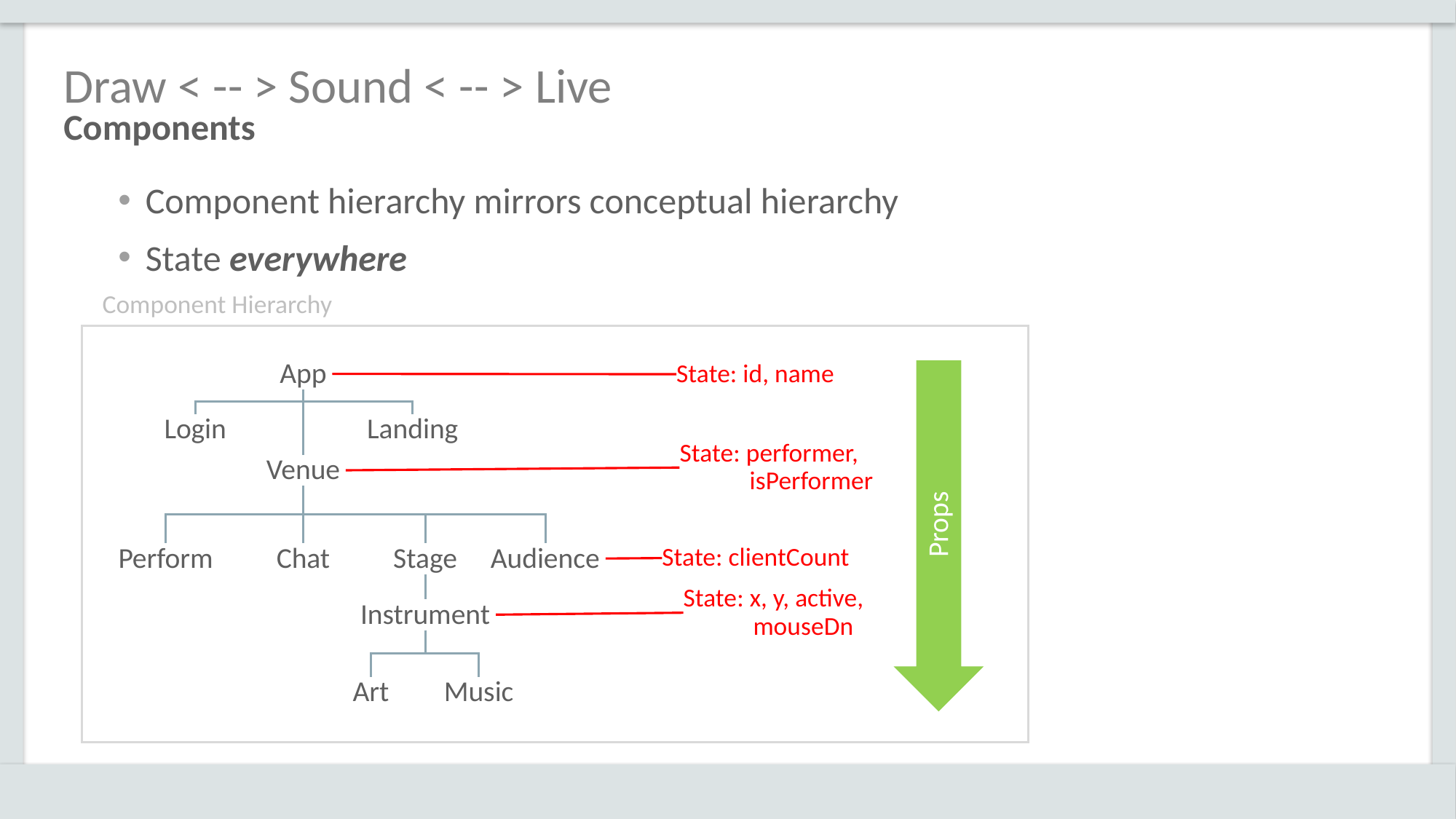

# Draw < -- > Sound < -- > Live Components
Component hierarchy mirrors conceptual hierarchy
State everywhere

Component Hierarchy

App
State: id, name
Props
Login
Landing
State: performer,
            isPerformer
Venue
Perform
Chat
Stage
Audience
State: clientCount
State: x, y, active,
            mouseDn
Instrument
Art
Music